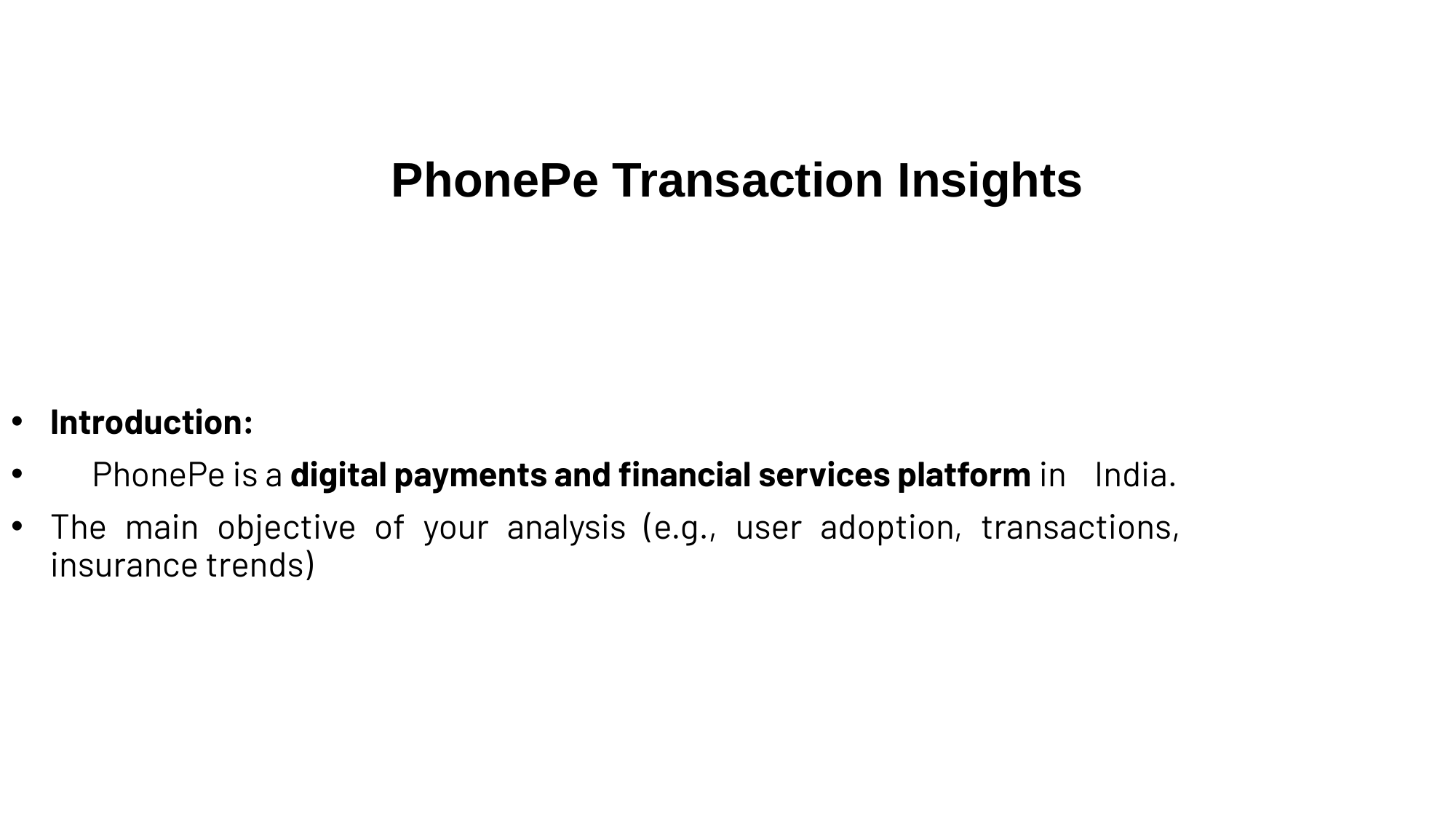

# PhonePe Transaction Insights
Introduction:
      PhonePe is a digital payments and financial services platform in    India.
The main objective of your analysis (e.g., user adoption, transactions, insurance trends)